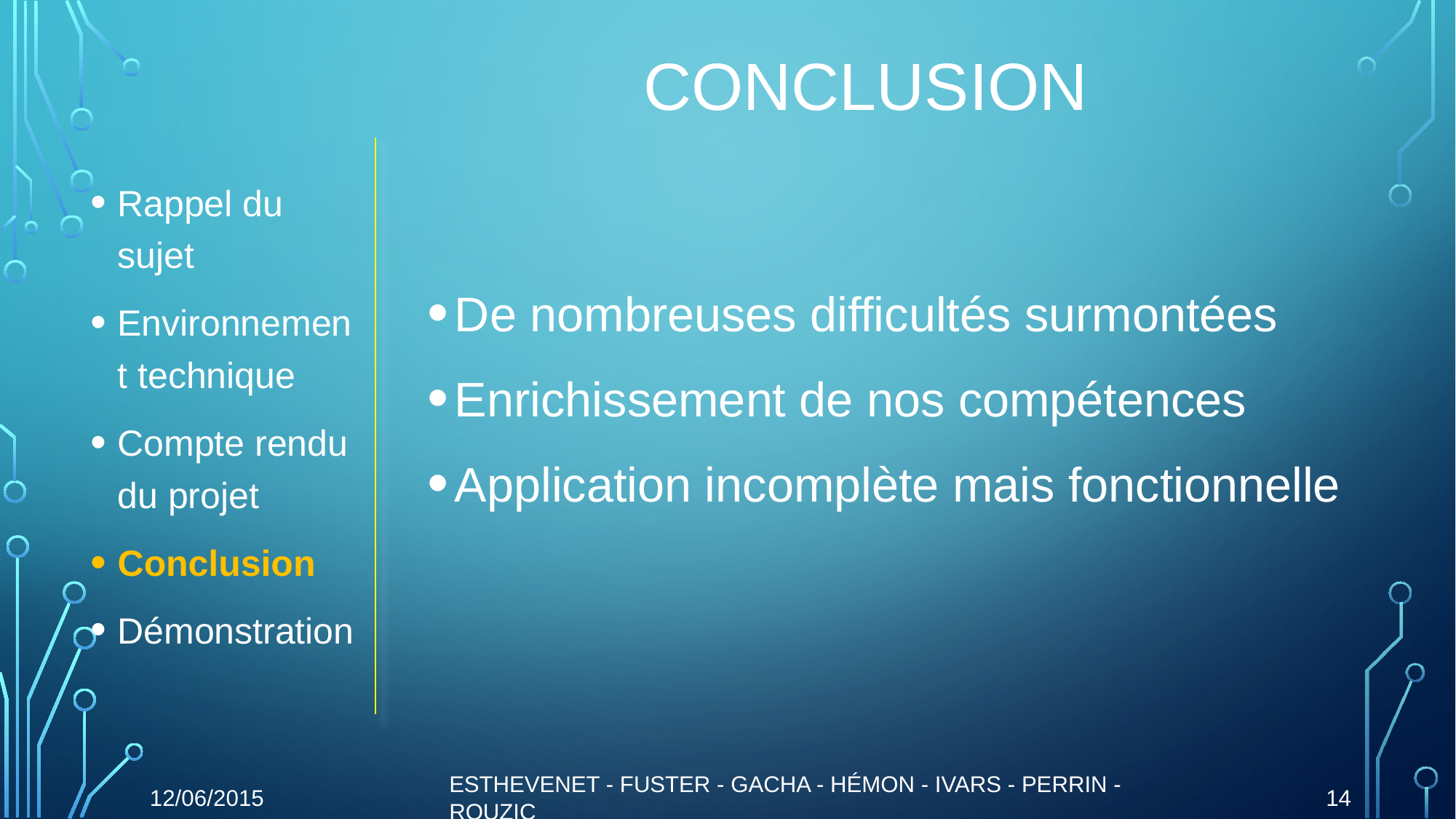

# Conclusion
Rappel du sujet
Environnement technique
Compte rendu du projet
Conclusion
Démonstration

De nombreuses difficultés surmontées
Enrichissement de nos compétences
Application incomplète mais fonctionnelle
12/06/2015
ESTHEVENET - FUSTER - GACHA - HÉMON - IVARS - PERRIN - ROUZIC
14